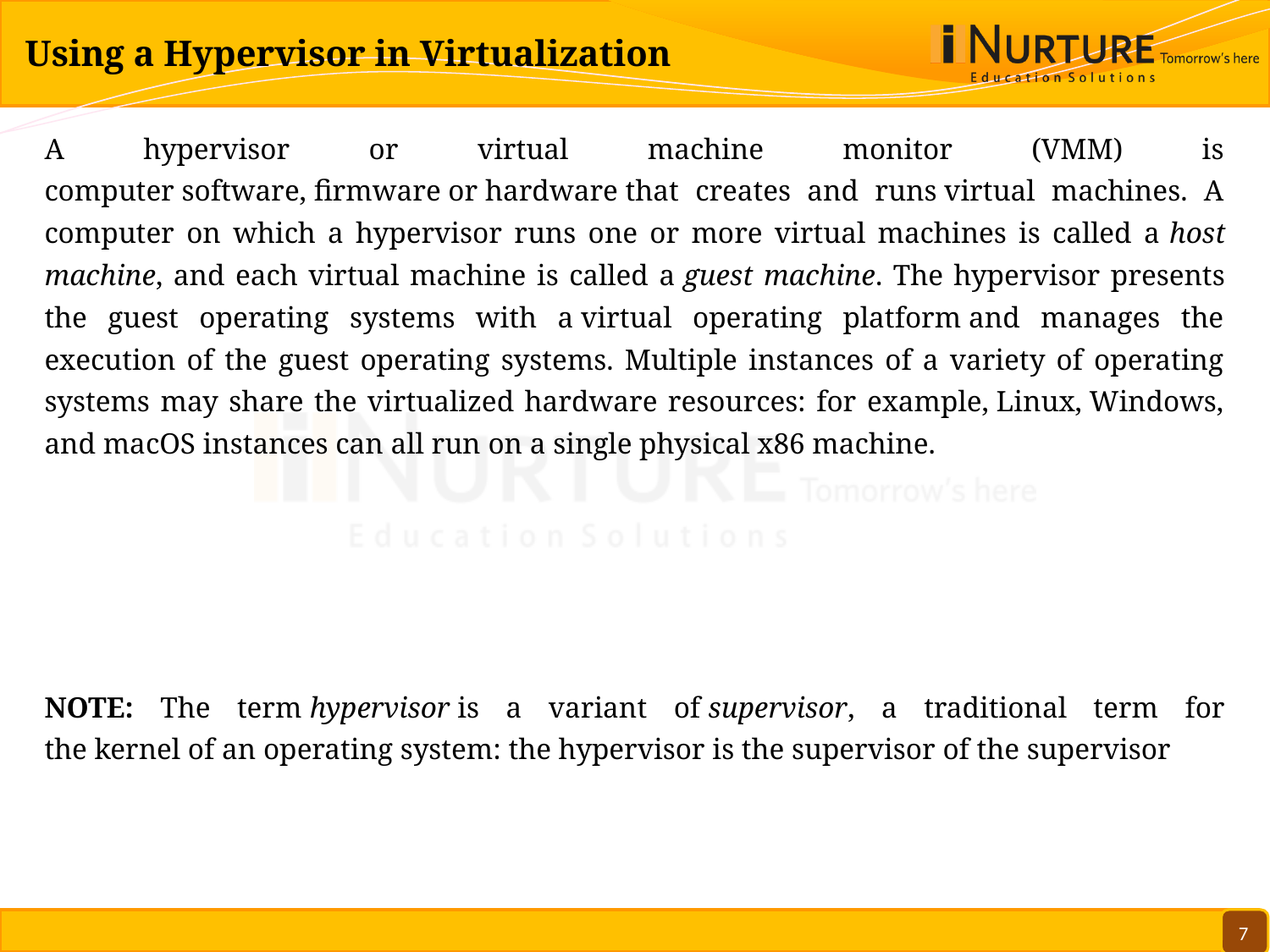

# Using a Hypervisor in Virtualization
A hypervisor or virtual machine monitor (VMM) is computer software, firmware or hardware that creates and runs virtual machines. A computer on which a hypervisor runs one or more virtual machines is called a host machine, and each virtual machine is called a guest machine. The hypervisor presents the guest operating systems with a virtual operating platform and manages the execution of the guest operating systems. Multiple instances of a variety of operating systems may share the virtualized hardware resources: for example, Linux, Windows, and macOS instances can all run on a single physical x86 machine.

NOTE: The term hypervisor is a variant of supervisor, a traditional term for the kernel of an operating system: the hypervisor is the supervisor of the supervisor

7